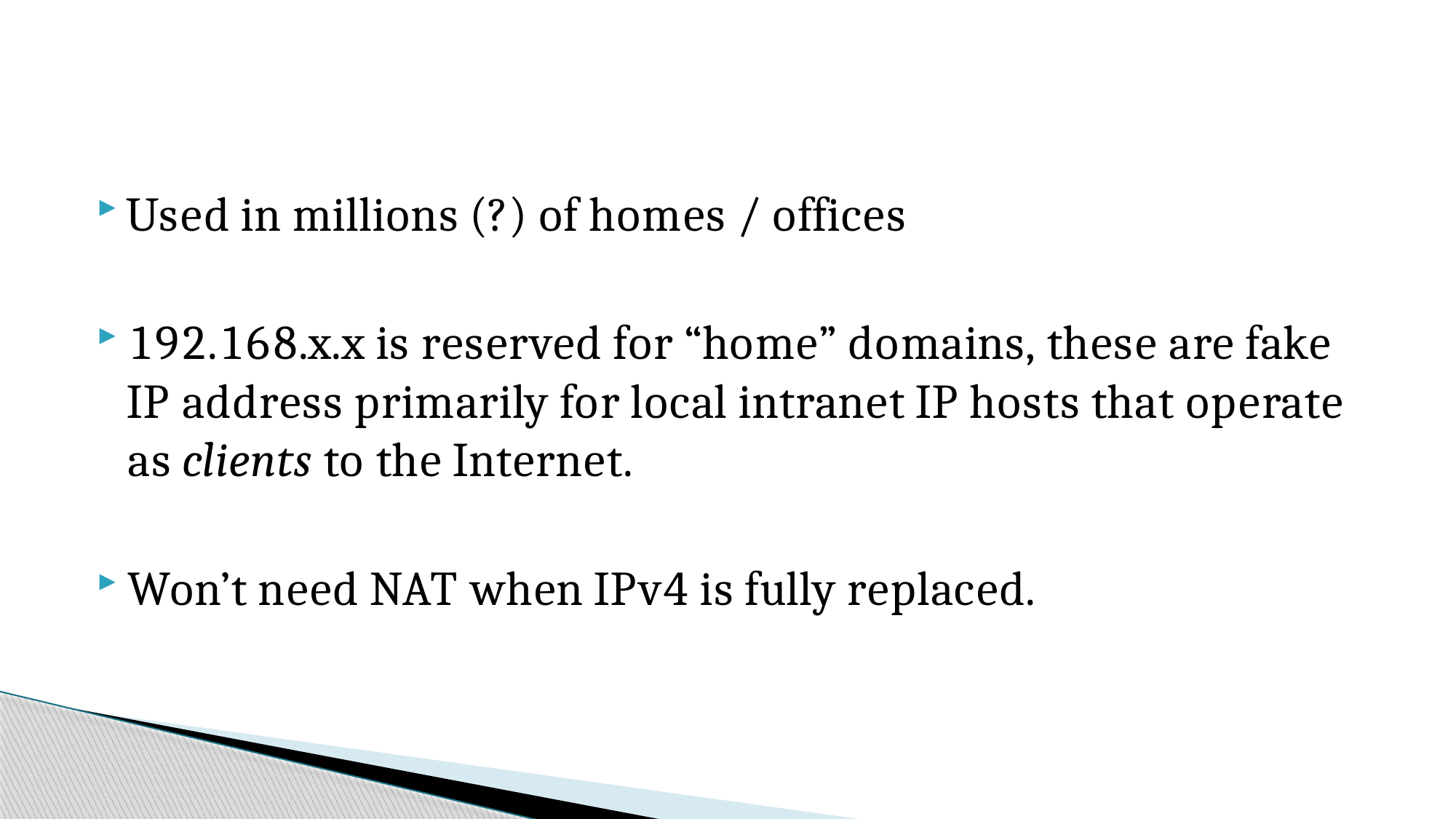

#
Used in millions (?) of homes / offices

192.168.x.x is reserved for “home” domains, these are fake IP address primarily for local intranet IP hosts that operate as clients to the Internet.

Won’t need NAT when IPv4 is fully replaced.